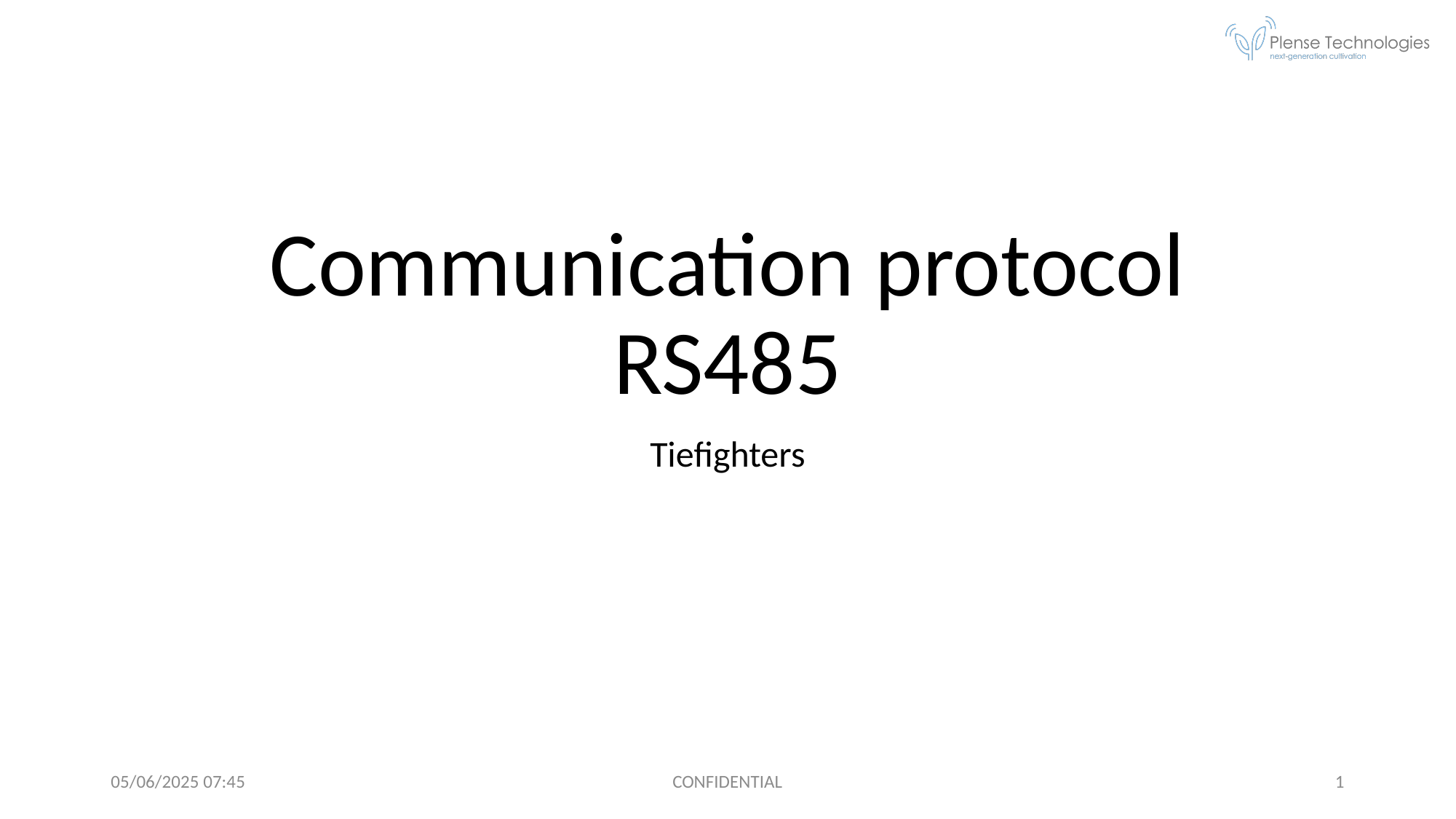

# Communication protocol RS485
Tiefighters
05/06/2025 07:45
CONFIDENTIAL
1